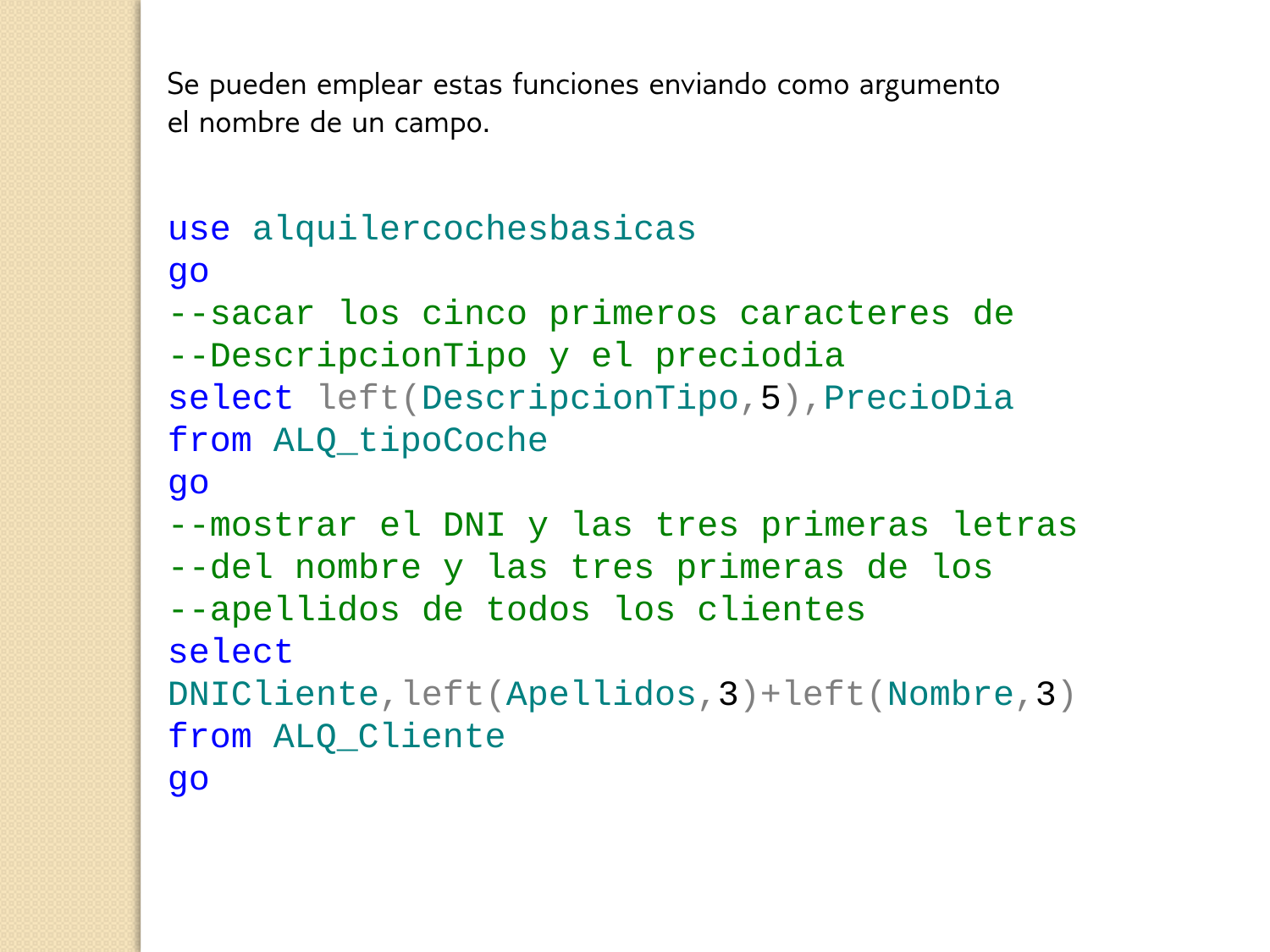

Se pueden emplear estas funciones enviando como argumento el nombre de un campo.
use alquilercochesbasicas
go
--sacar los cinco primeros caracteres de
--DescripcionTipo y el preciodia
select left(DescripcionTipo,5),PrecioDia
from ALQ_tipoCoche
go
--mostrar el DNI y las tres primeras letras
--del nombre y las tres primeras de los
--apellidos de todos los clientes
select DNICliente,left(Apellidos,3)+left(Nombre,3)
from ALQ_Cliente
go